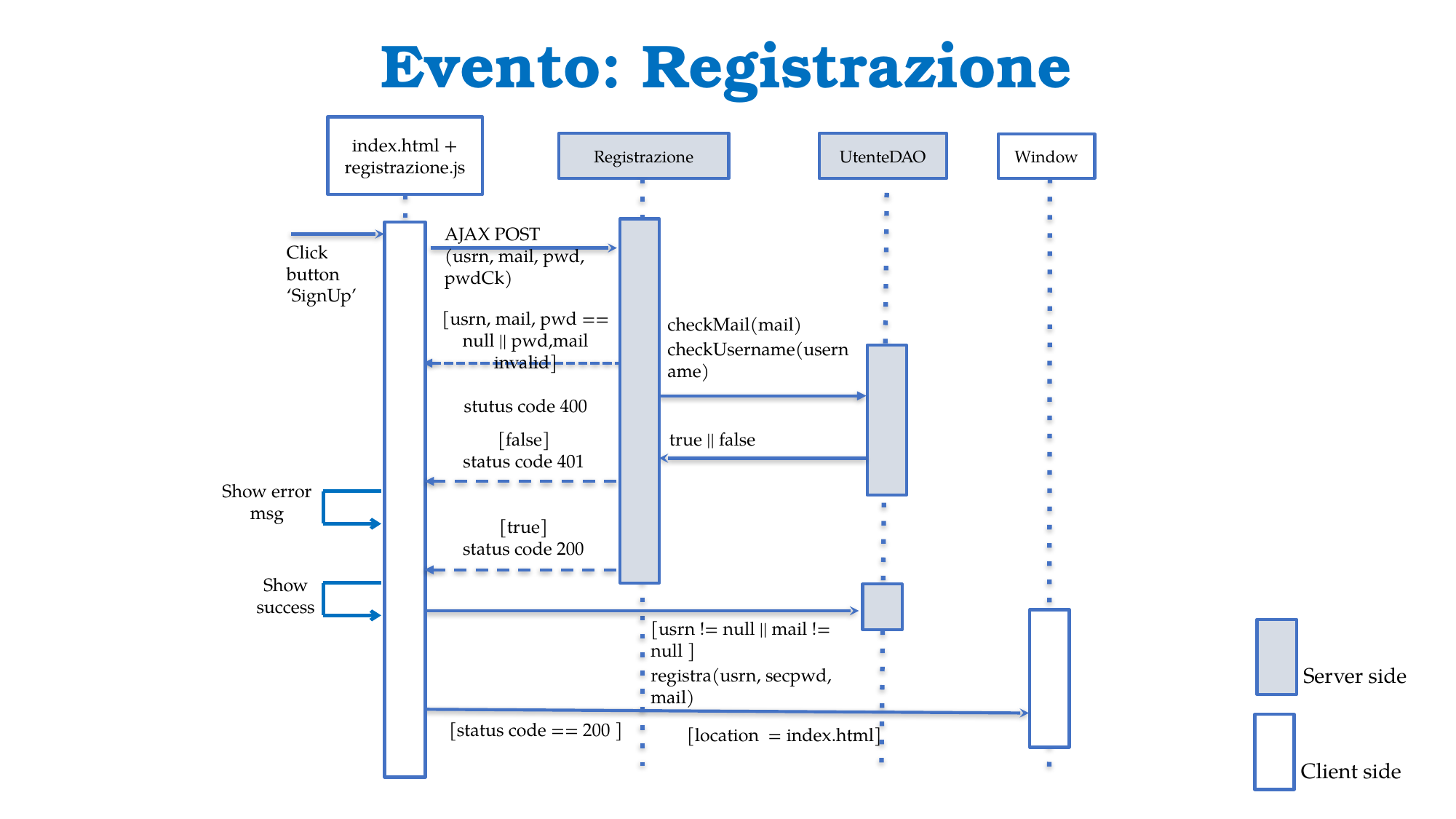

# Evento: Registrazione
index.html + registrazione.js
Registrazione
UtenteDAO
Window
AJAX POST
(usrn, mail, pwd, pwdCk)

Click
button
‘SignUp’

[usrn, mail, pwd == null || pwd,mail invalid]

stutus code 400
checkMail(mail)
checkUsername(username)

true || false
[false]
status code 401
Show error msg
[true]
status code 200
Show success

[usrn != null || mail != null ]
registra(usrn, secpwd, mail)

Server side
[status code == 200 ]

[location  = index.html]
Client side